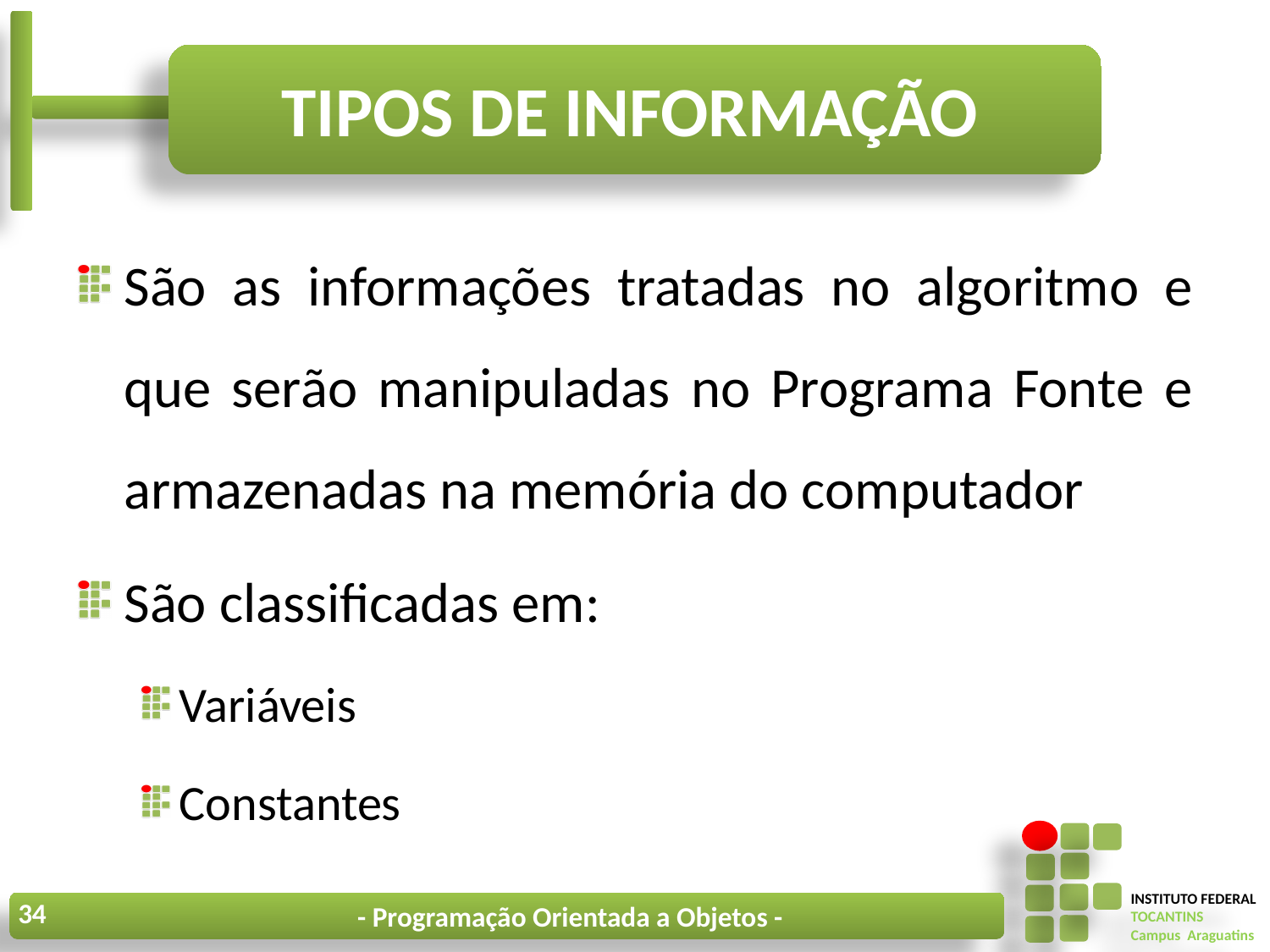

# Tipos de informação
São as informações tratadas no algoritmo e que serão manipuladas no Programa Fonte e armazenadas na memória do computador
São classificadas em:
Variáveis
Constantes
34